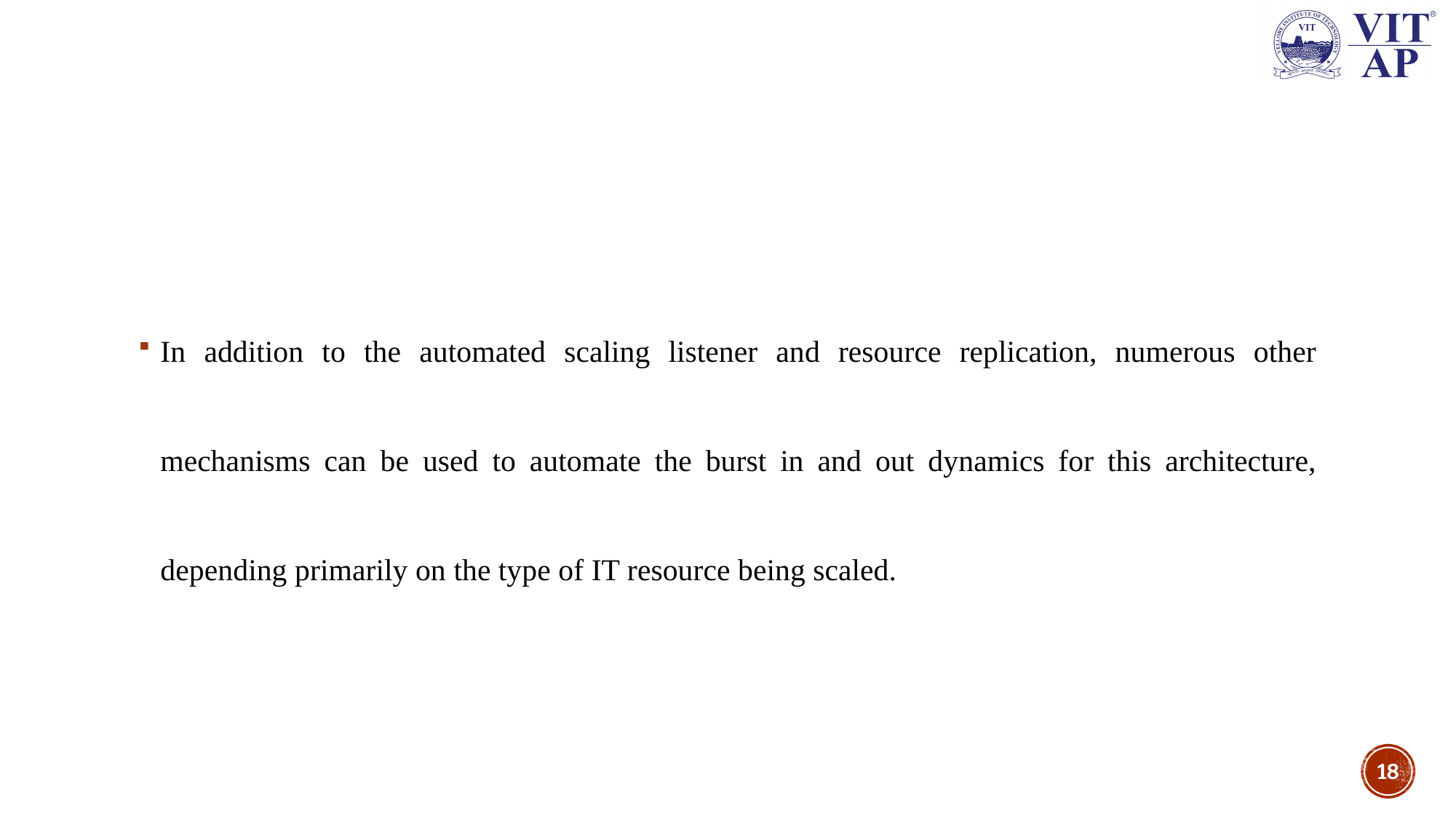

#
In addition to the automated scaling listener and resource replication, numerous other mechanisms can be used to automate the burst in and out dynamics for this architecture, depending primarily on the type of IT resource being scaled.
18